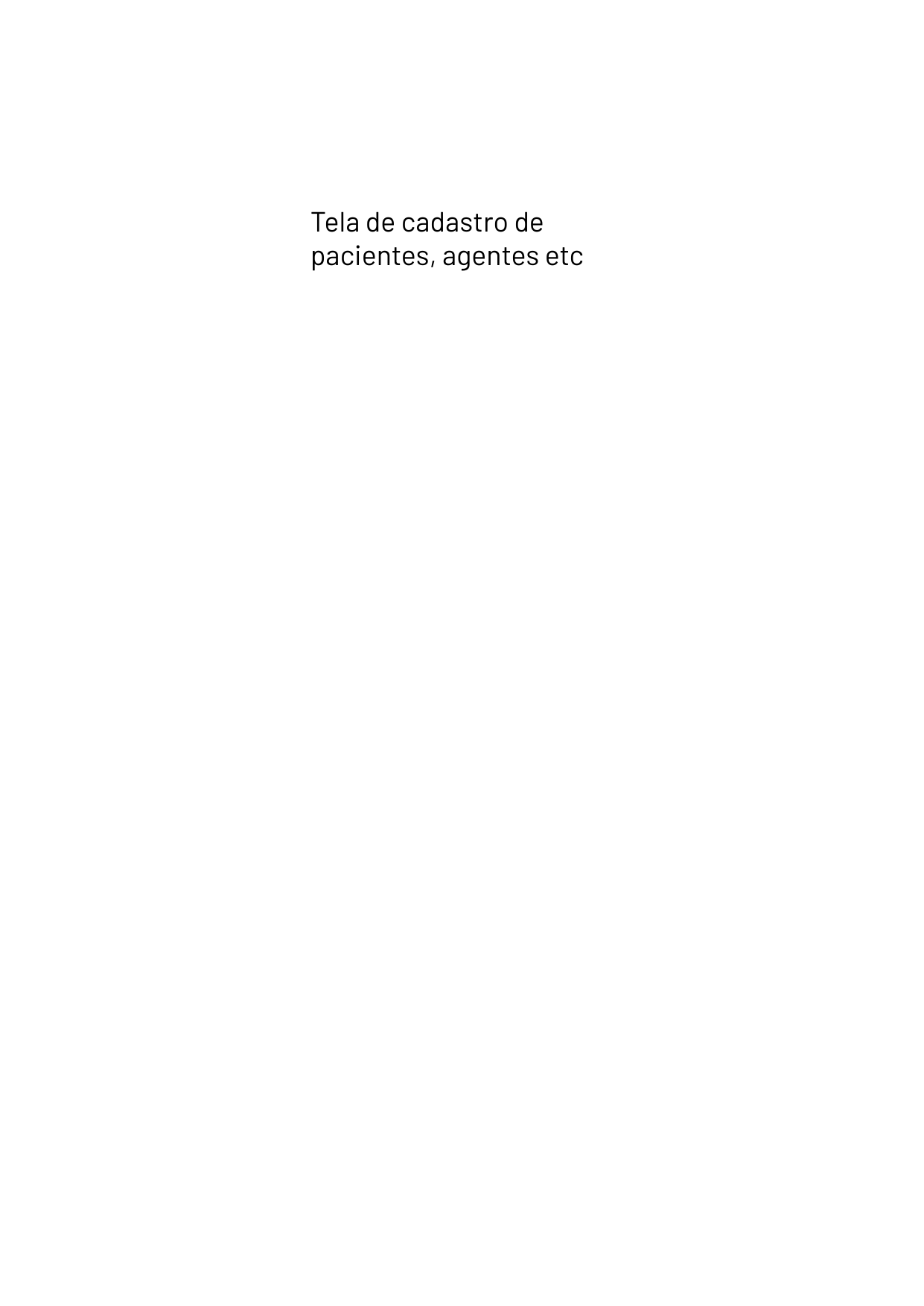

Tela de cadastro de pacientes, agentes etc